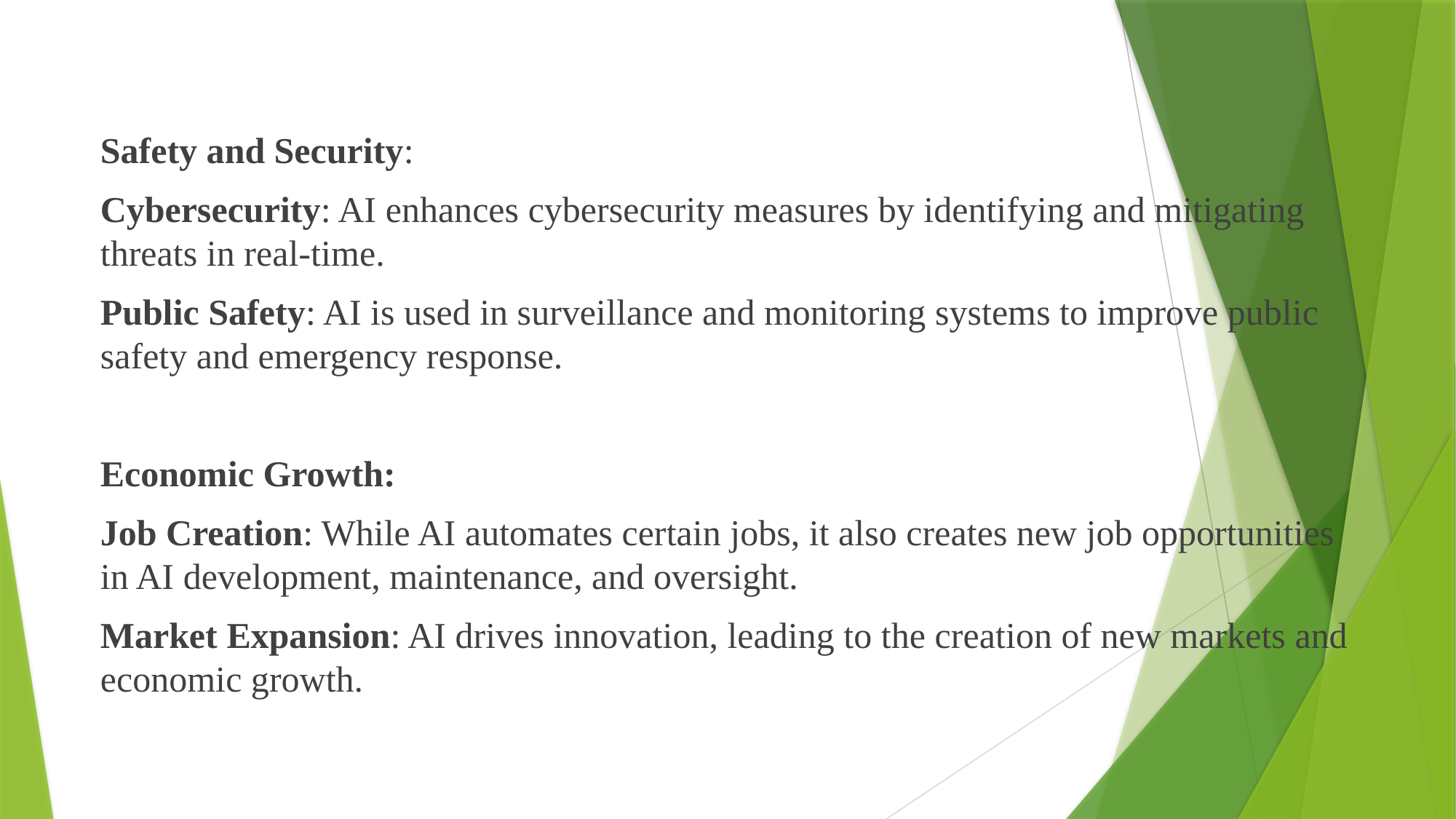

Safety and Security:
Cybersecurity: AI enhances cybersecurity measures by identifying and mitigating threats in real-time.
Public Safety: AI is used in surveillance and monitoring systems to improve public safety and emergency response.

Economic Growth:
Job Creation: While AI automates certain jobs, it also creates new job opportunities in AI development, maintenance, and oversight.
Market Expansion: AI drives innovation, leading to the creation of new markets and economic growth.